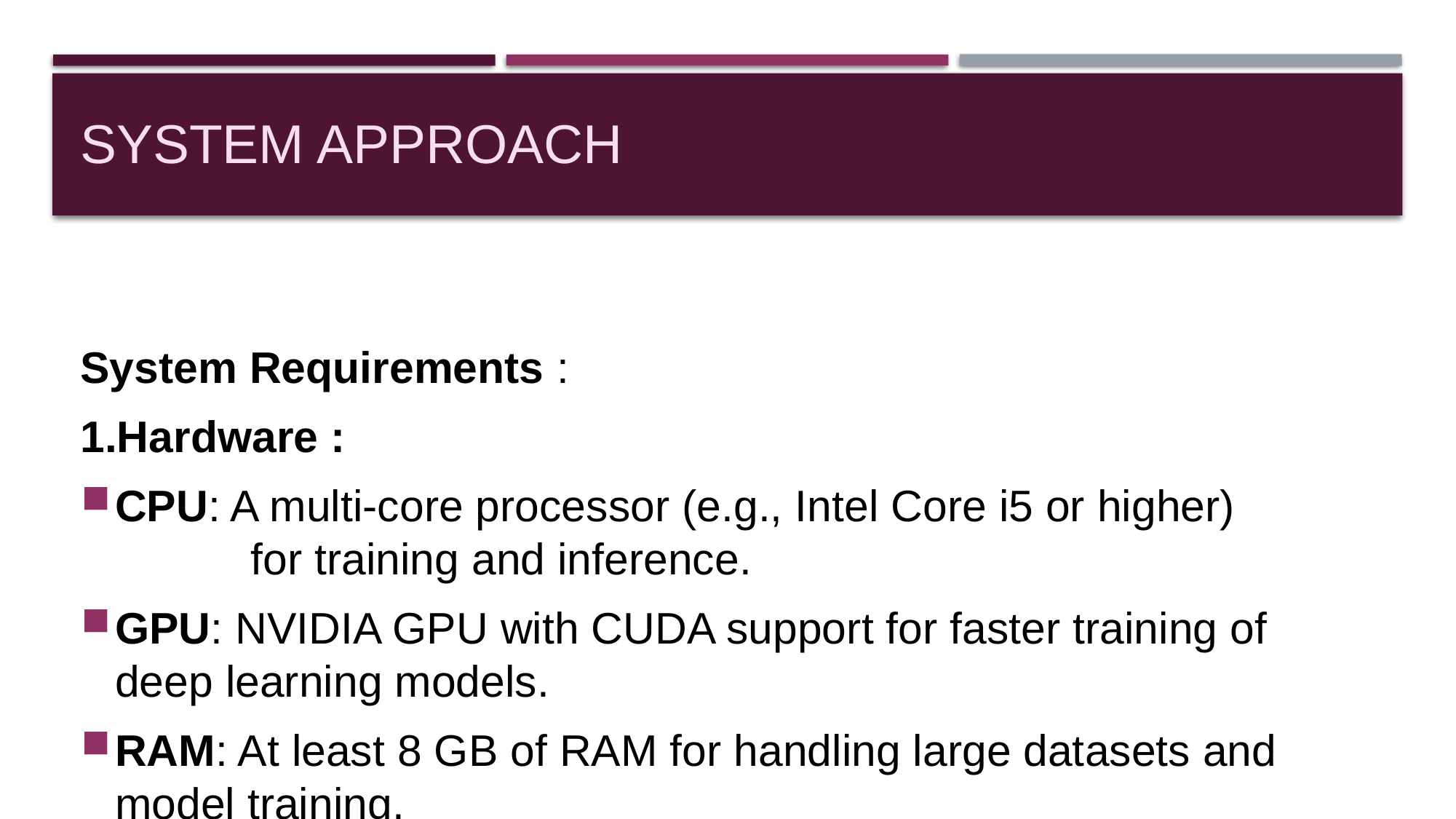

# System approach
System Requirements :
1.Hardware :
CPU: A multi-core processor (e.g., Intel Core i5 or higher)                       for training and inference.
GPU: NVIDIA GPU with CUDA support for faster training of deep learning models.
RAM: At least 8 GB of RAM for handling large datasets and model training.
Internet Connection : A stable internet connection is necessary for downloading.